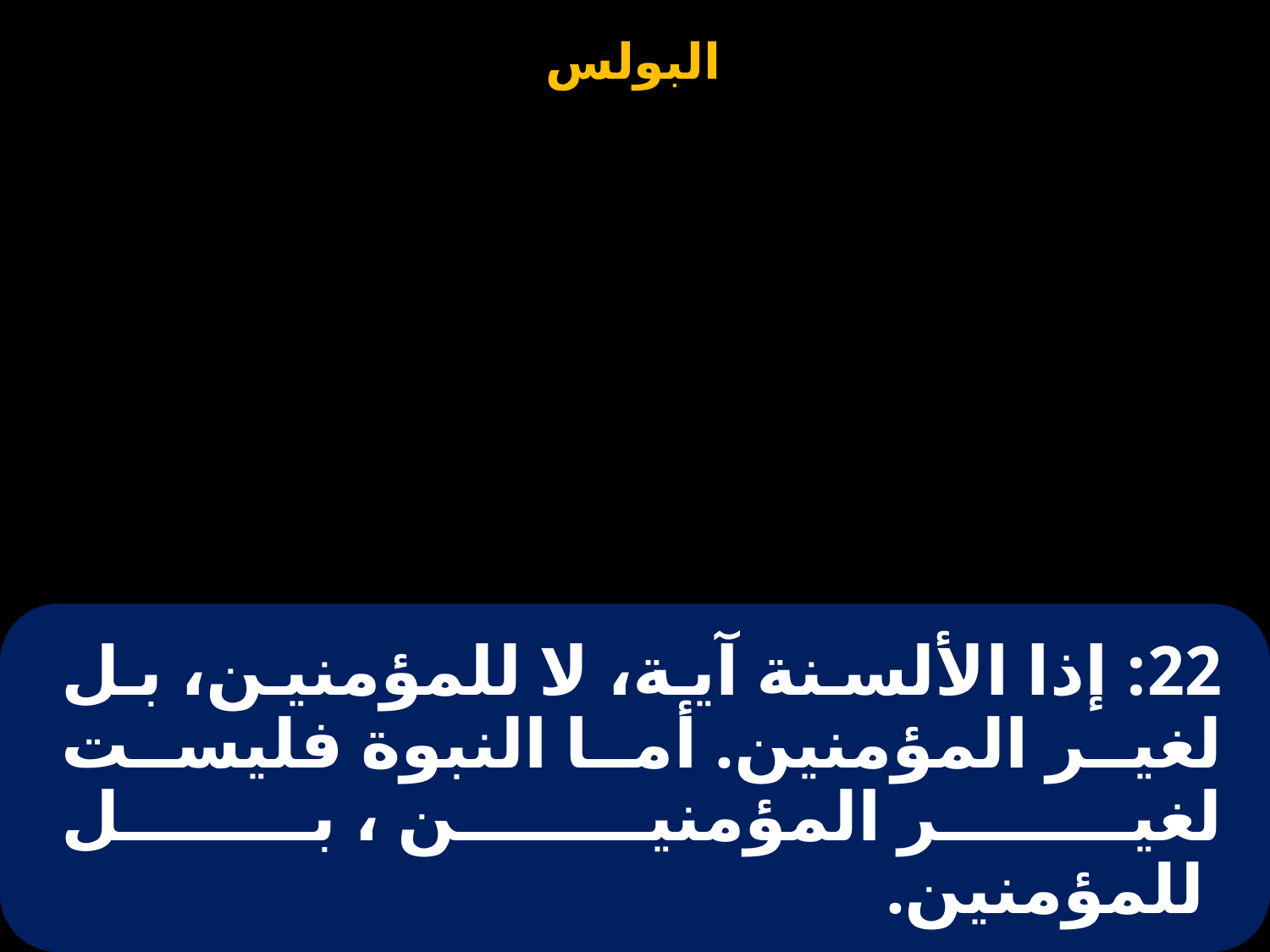

# 22: إذا الألسنة آية، لا للمؤمنين، بل لغير المؤمنين. أما النبوة فليست لغير المؤمنين ، بل للمؤمنين.